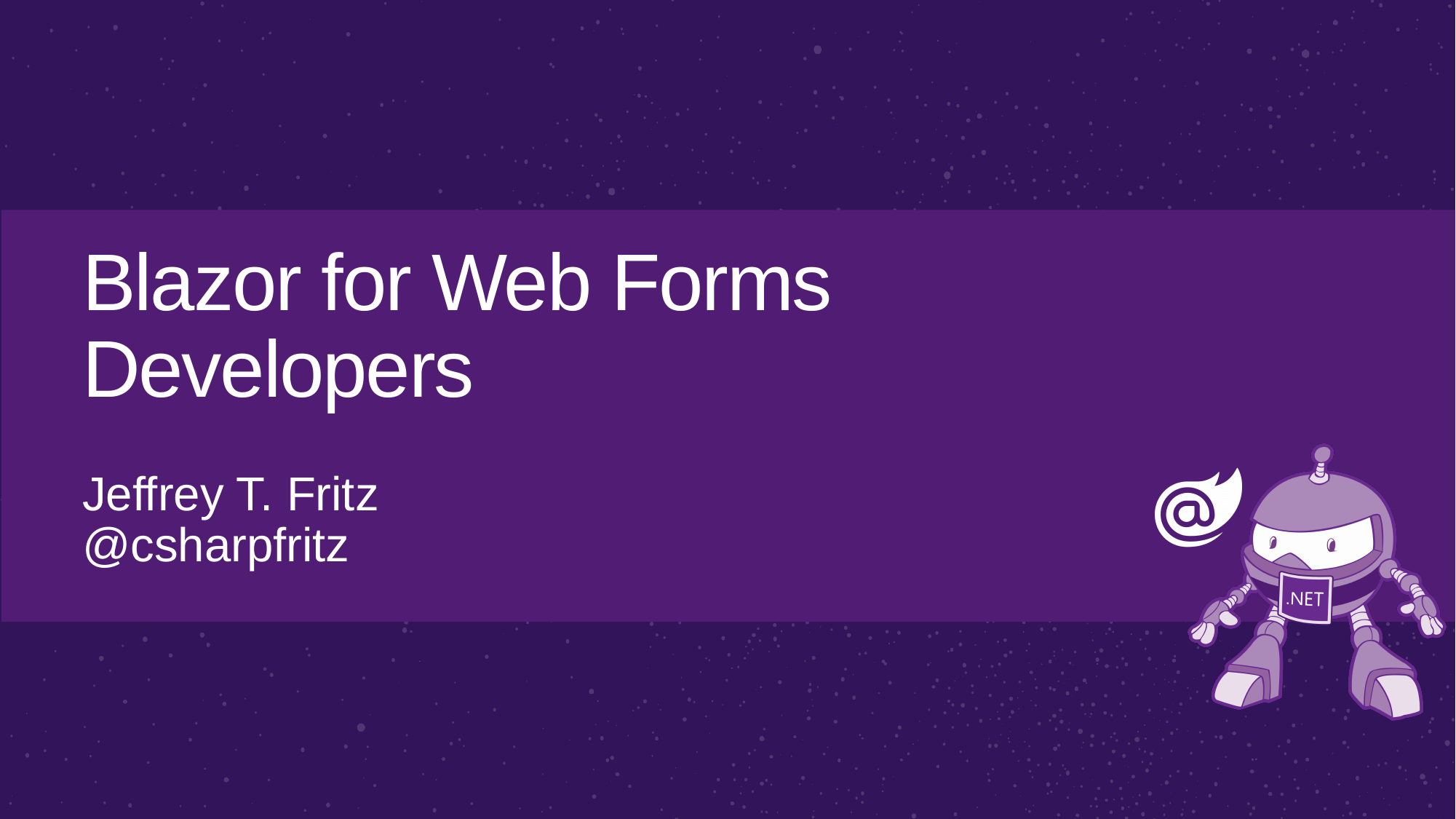

# Blazor for Web Forms Developers
Jeffrey T. Fritz
@csharpfritz